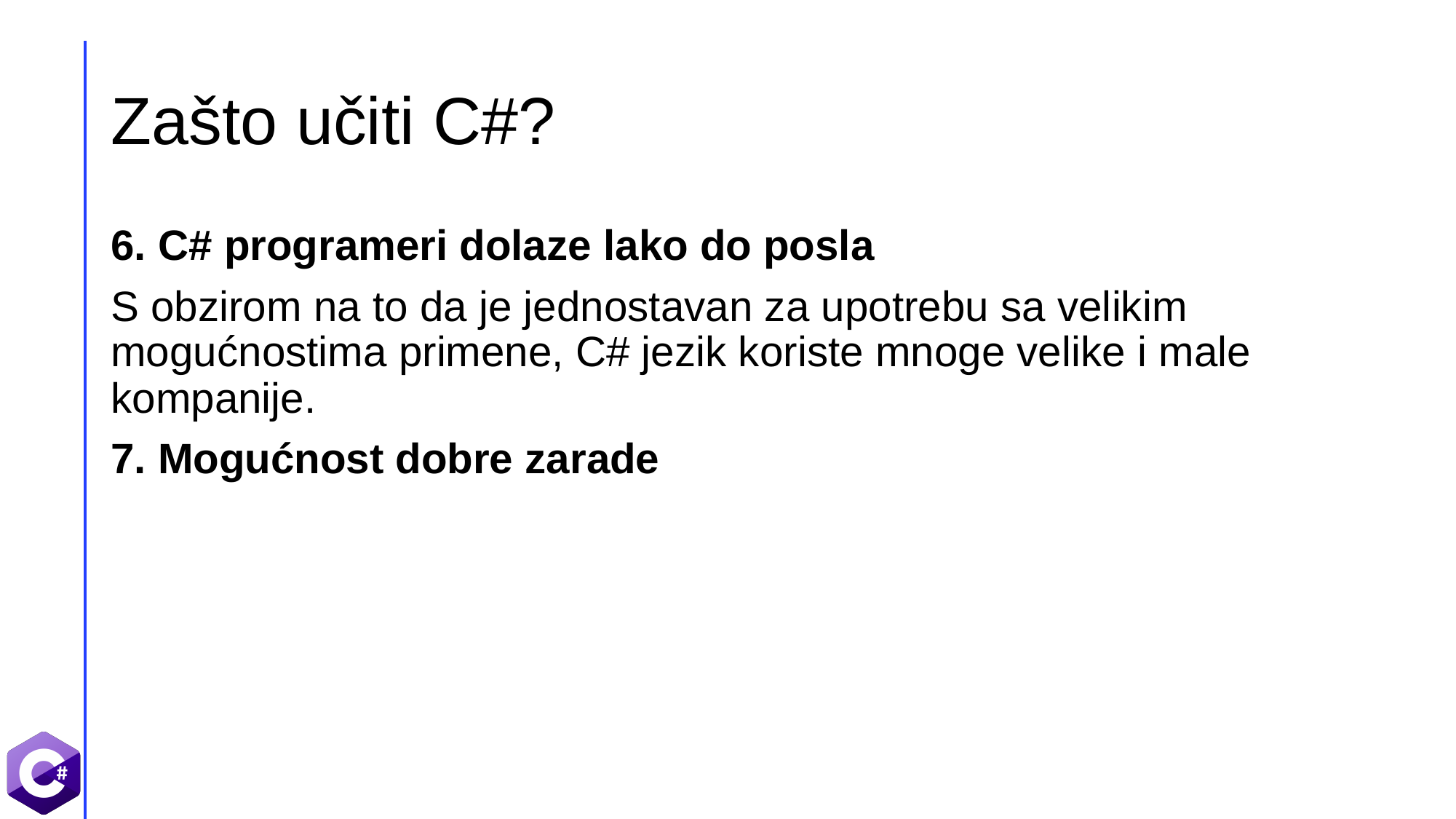

# Zašto učiti C#?
6. C# programeri dolaze lako do posla
S obzirom na to da je jednostavan za upotrebu sa velikim mogućnostima primene, C# jezik koriste mnoge velike i male kompanije.
7. Mogućnost dobre zarade